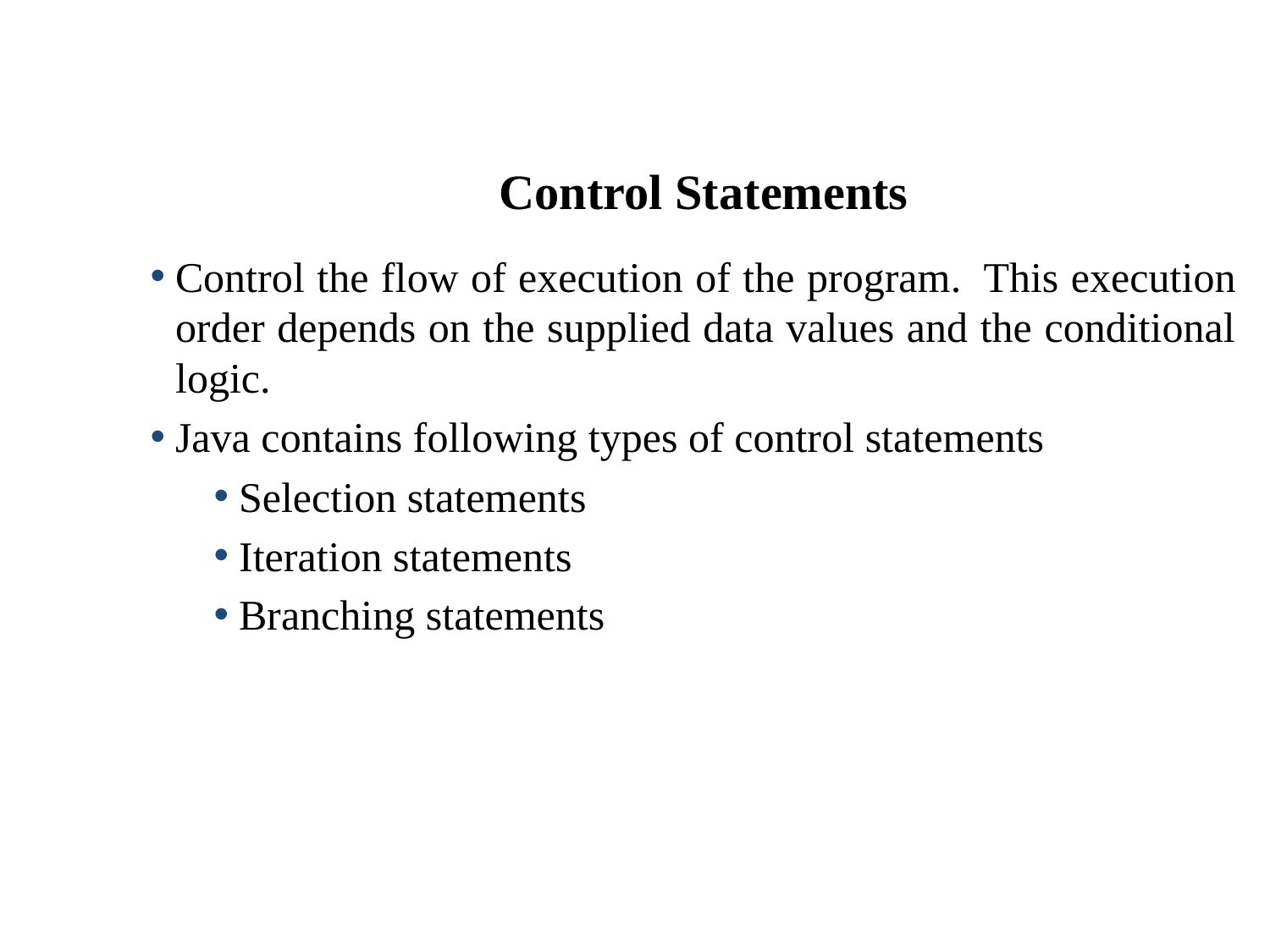

Control Statements
Control the flow of execution of the program.  This execution order depends on the supplied data values and the conditional logic.
Java contains following types of control statements
Selection statements
Iteration statements
Branching statements